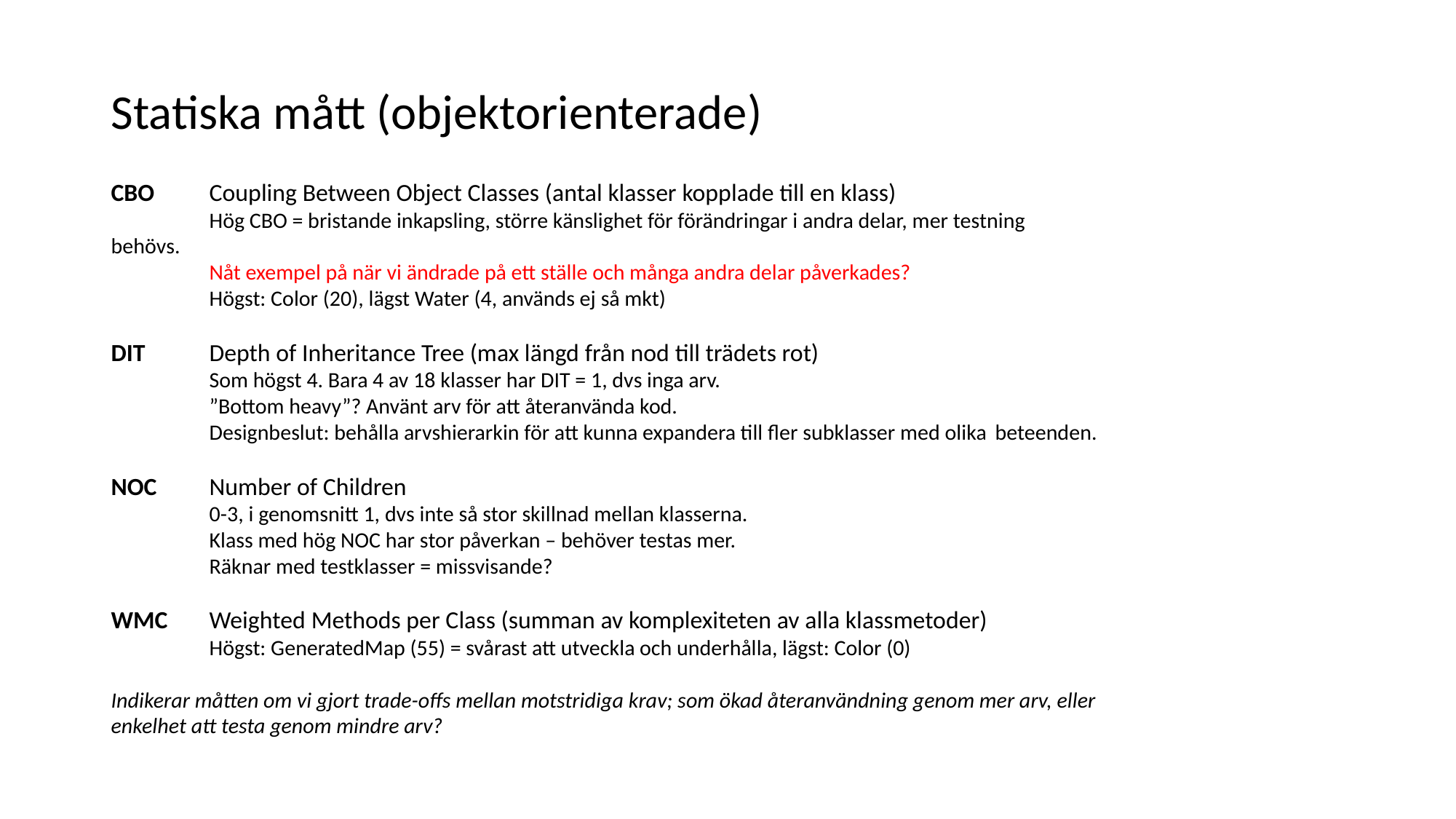

# Statiska mått (objektorienterade)
CBO	Coupling Between Object Classes (antal klasser kopplade till en klass)
	Hög CBO = bristande inkapsling, större känslighet för förändringar i andra delar, mer testning 	behövs.
	Nåt exempel på när vi ändrade på ett ställe och många andra delar påverkades?
	Högst: Color (20), lägst Water (4, används ej så mkt)

DIT 	Depth of Inheritance Tree (max längd från nod till trädets rot)
	Som högst 4. Bara 4 av 18 klasser har DIT = 1, dvs inga arv.
	”Bottom heavy”? Använt arv för att återanvända kod.
	Designbeslut: behålla arvshierarkin för att kunna expandera till fler subklasser med olika 	beteenden.

NOC 	Number of Children
	0-3, i genomsnitt 1, dvs inte så stor skillnad mellan klasserna.
	Klass med hög NOC har stor påverkan – behöver testas mer.
	Räknar med testklasser = missvisande?

WMC	Weighted Methods per Class (summan av komplexiteten av alla klassmetoder)
	Högst: GeneratedMap (55) = svårast att utveckla och underhålla, lägst: Color (0)

Indikerar måtten om vi gjort trade-offs mellan motstridiga krav; som ökad återanvändning genom mer arv, eller enkelhet att testa genom mindre arv?